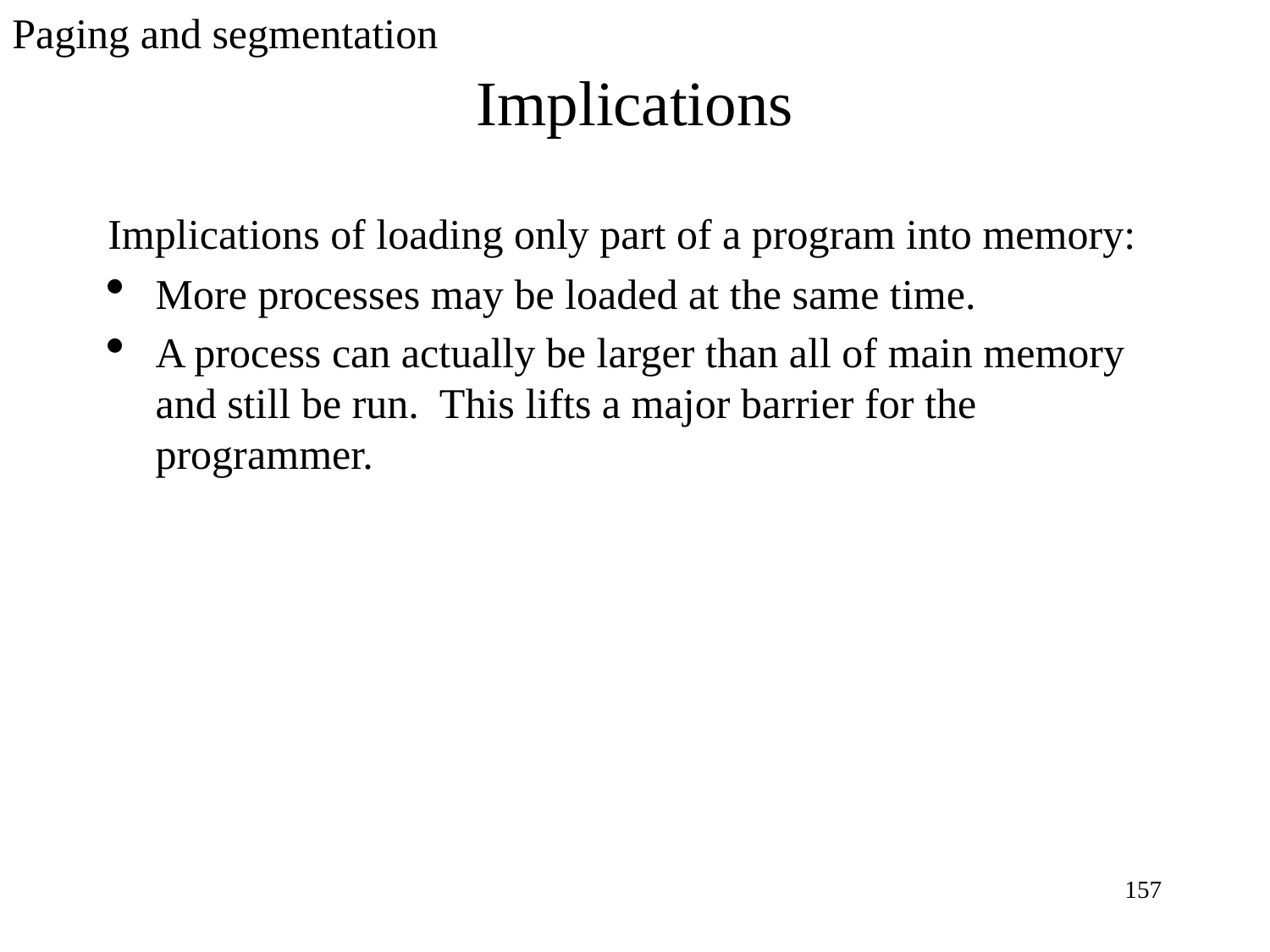

Paging and segmentation
Implications
Implications of loading only part of a program into memory:
More processes may be loaded at the same time.
A process can actually be larger than all of main memory and still be run.  This lifts a major barrier for the programmer.
157